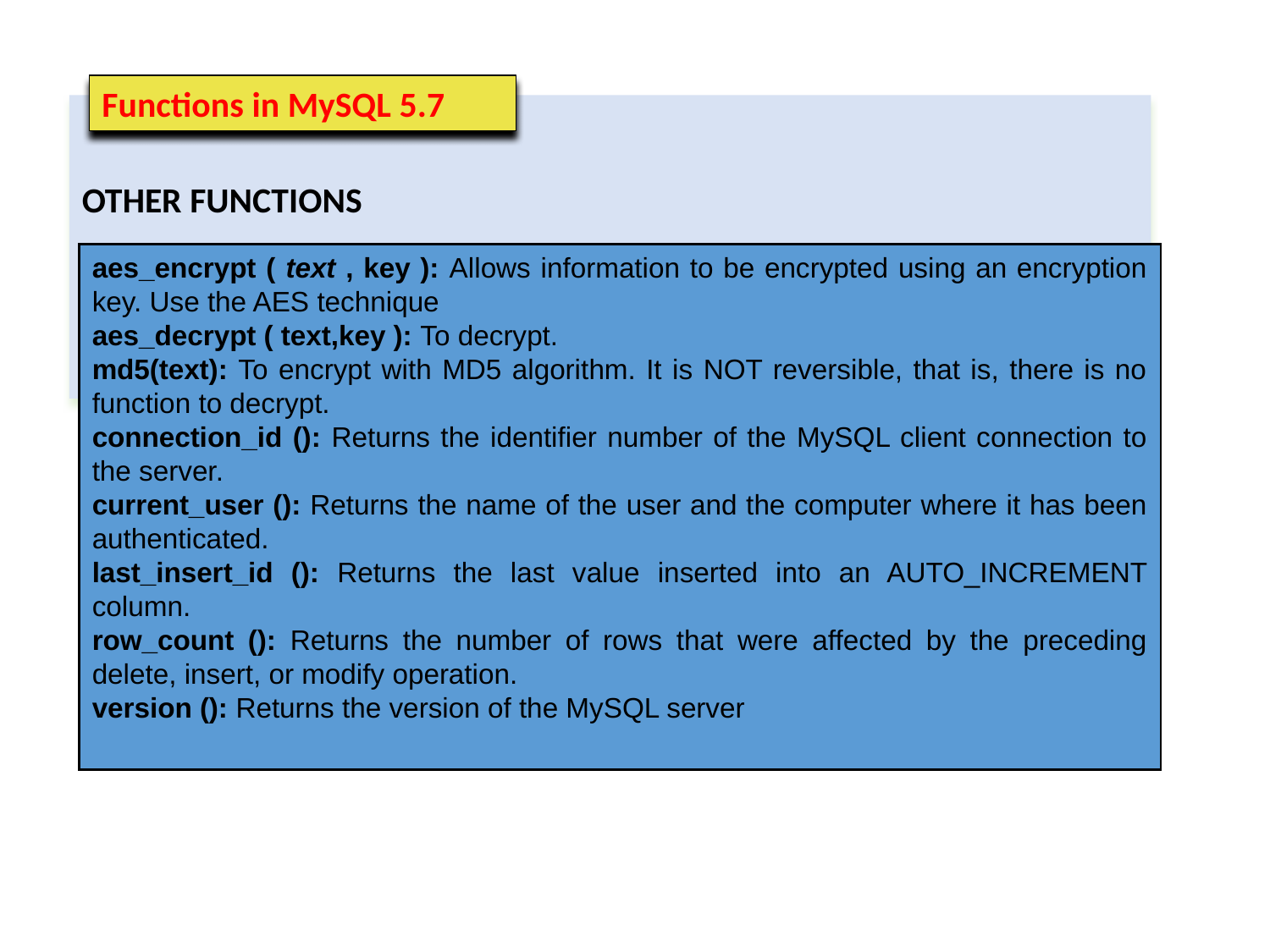

Functions in MySQL 5.7

OTHER FUNCTIONS

aes_encrypt ( text , key ): Allows information to be encrypted using an encryption key. Use the AES technique
aes_decrypt ( text,key ): To decrypt.
md5(text): To encrypt with MD5 algorithm. It is NOT reversible, that is, there is no function to decrypt.
connection_id (): Returns the identifier number of the MySQL client connection to the server.
current_user (): Returns the name of the user and the computer where it has been authenticated.
last_insert_id (): Returns the last value inserted into an AUTO_INCREMENT column.
row_count (): Returns the number of rows that were affected by the preceding delete, insert, or modify operation.
version (): Returns the version of the MySQL server